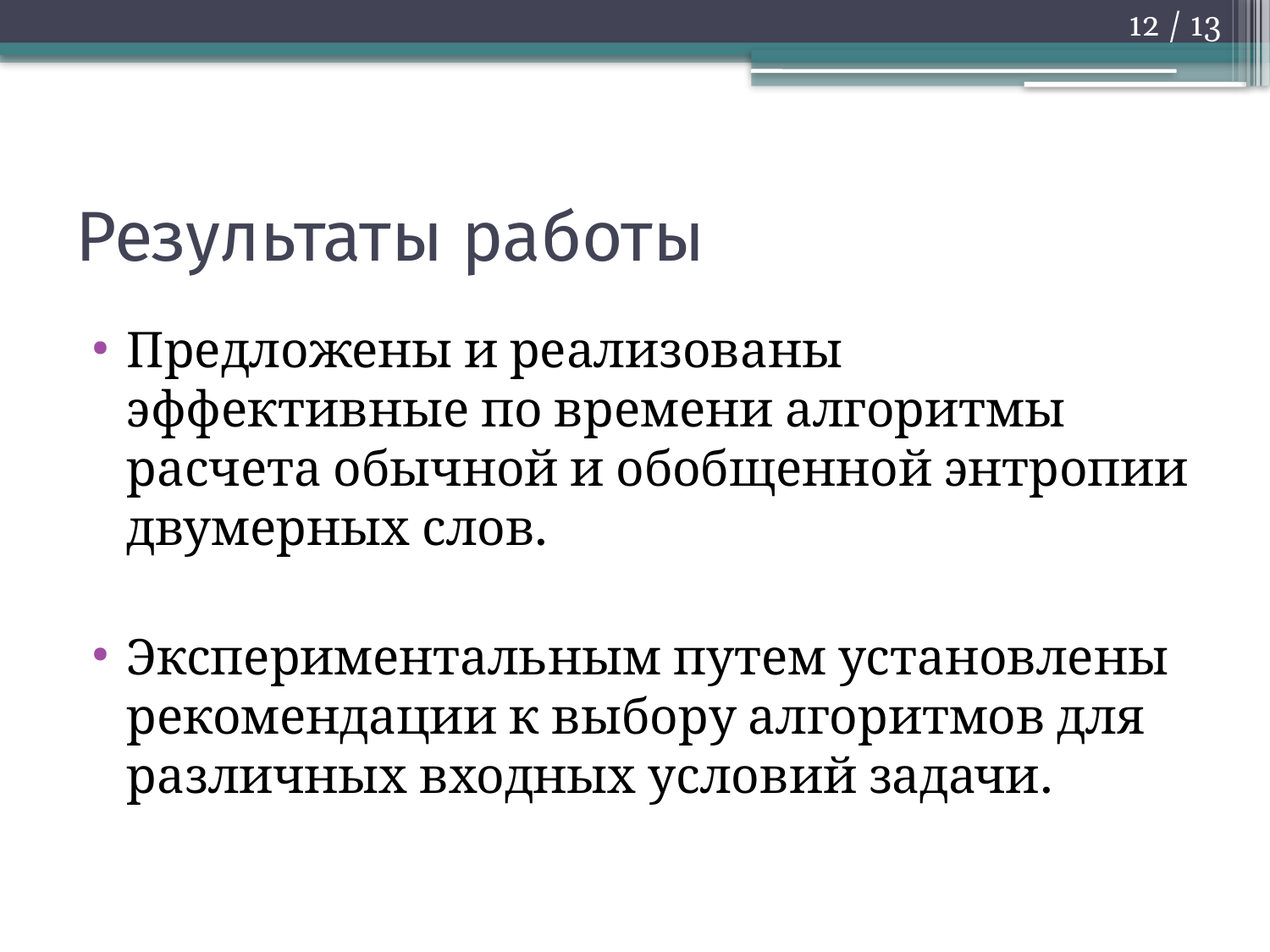

12 / 13
# Результаты работы
Предложены и реализованы эффективные по времени алгоритмы расчета обычной и обобщенной энтропии двумерных слов.

Экспериментальным путем установлены рекомендации к выбору алгоритмов для различных входных условий задачи.